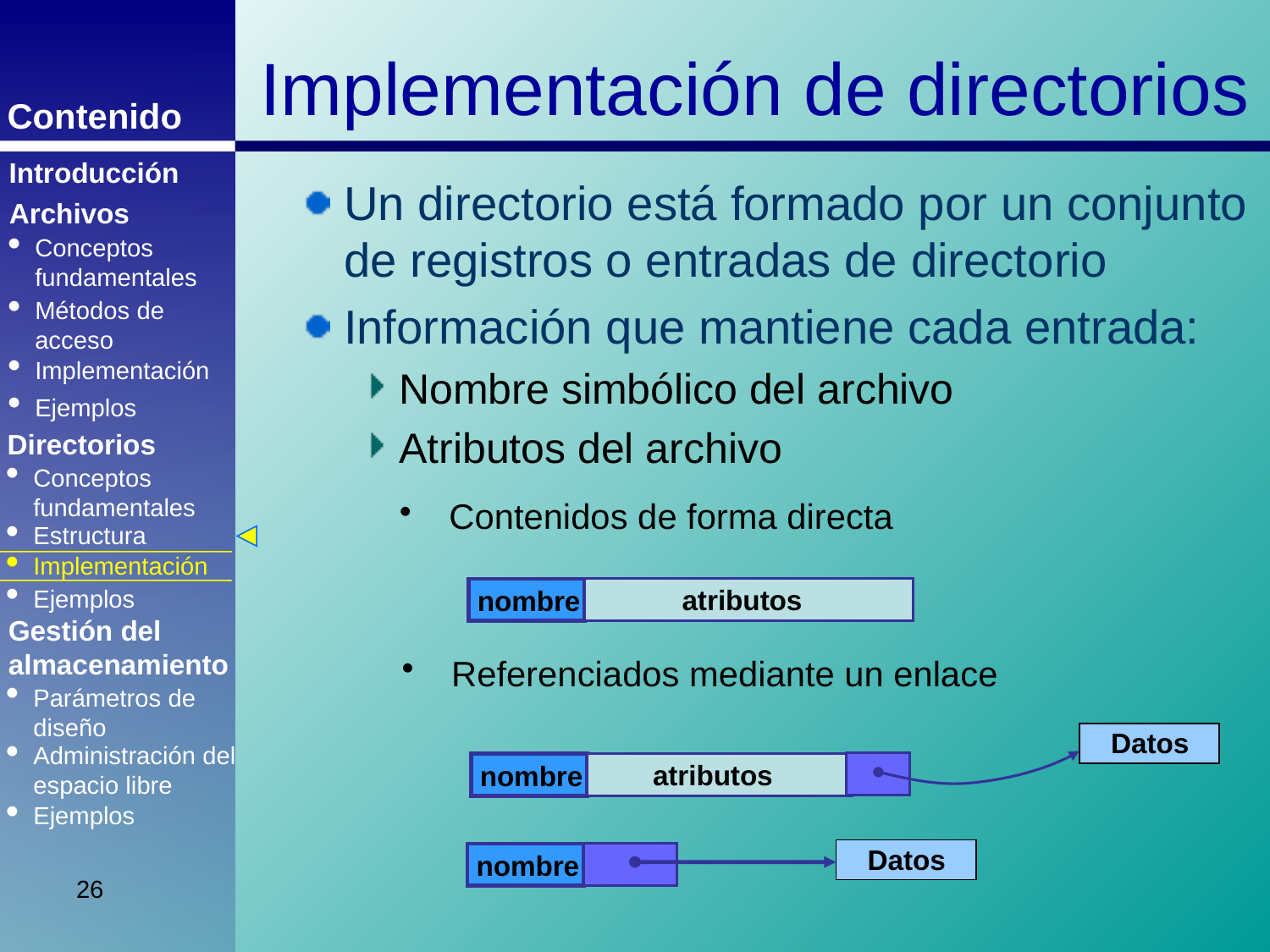

Implementación de directorios
Introducción
Un directorio está formado por un conjunto de registros o entradas de directorio
Información que mantiene cada entrada:
Nombre simbólico del archivo
Atributos del archivo
Archivos
Conceptos fundamentales
Métodos de acceso
Implementación
Ejemplos
Directorios
Conceptos fundamentales
  Contenidos de forma directa
Estructura

Implementación

atributos
nombre

Ejemplos

Gestión del almacenamiento
  Referenciados mediante un enlace
Parámetros de diseño
Datos

Administración del espacio libre
atributos
nombre

Ejemplos
Datos

nombre

26